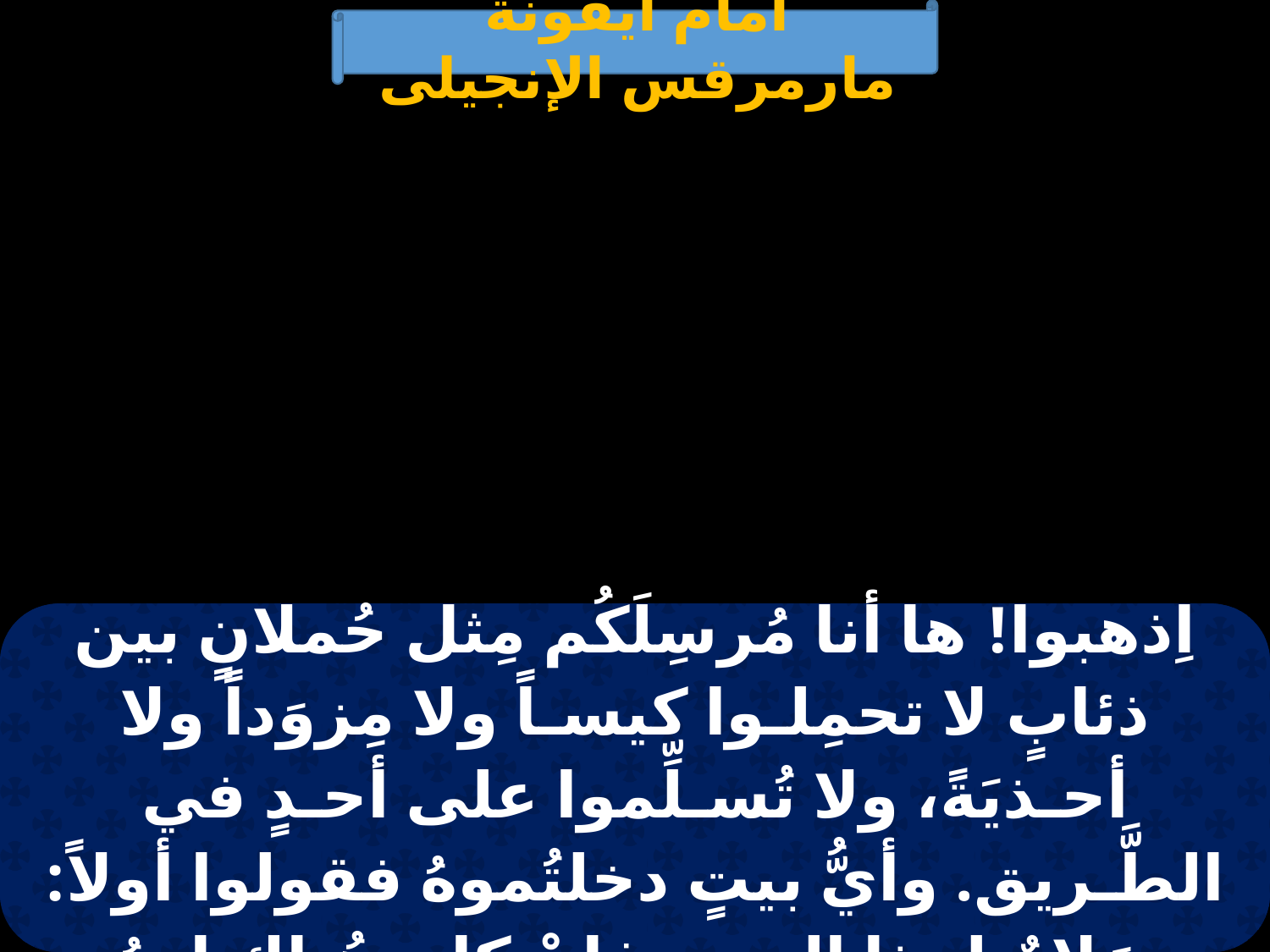

أمام أيقونة مارمرقس الإنجيلى
| اِذهبوا! ها أنا مُرسِلَكُم مِثل حُملانٍ بين ذئابٍ لا تحمِلـوا كيسـاً ولا مِزوَداً ولا أحـذيَةً، ولا تُسـلِّموا على أحـدٍ في الطَّـريق. وأيُّ بيتٍ دخلتُموهُ فقولوا أولاً: سَلامٌ لِهذا البيتِ. فإنْ كان هُناك ابنُ السَّلام يَحِلُّ سَلامُكُم عليه، وإلاَّ فيرجع إليكُم |
| --- |